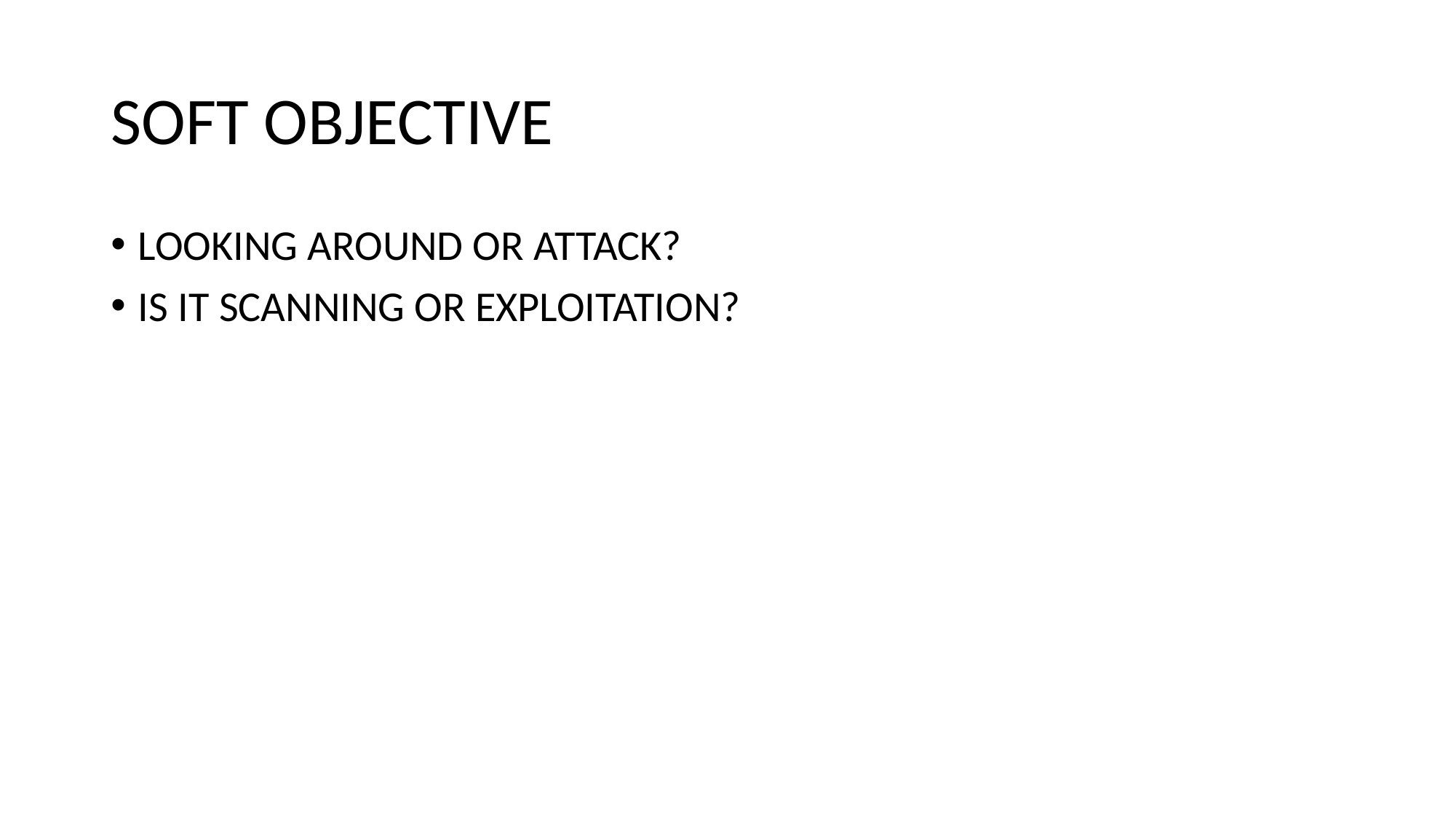

# SOFT OBJECTIVE
LOOKING AROUND OR ATTACK?
IS IT SCANNING OR EXPLOITATION?